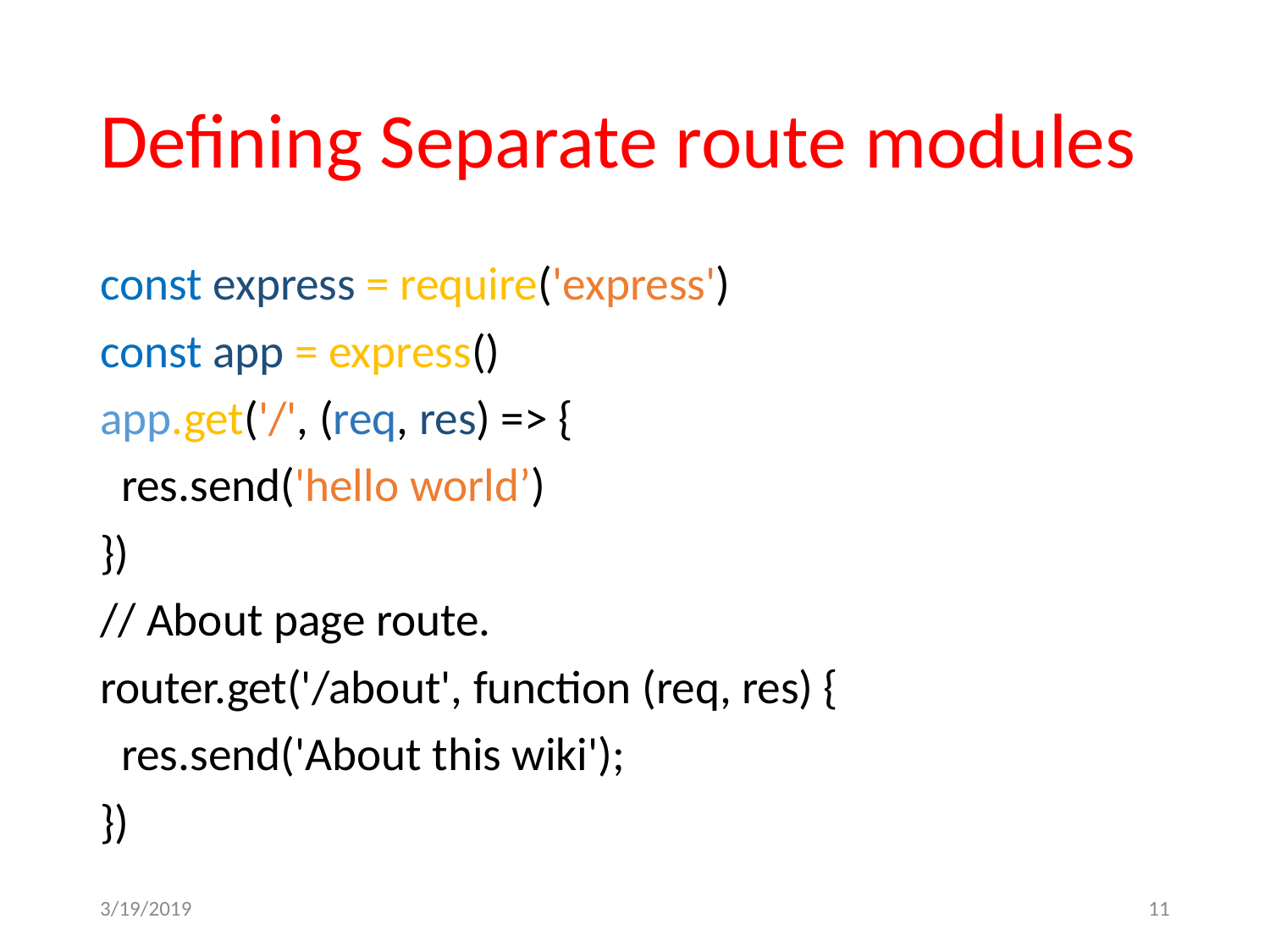

# Defining Separate route modules
const express = require('express')
const app = express()
app.get('/', (req, res) => {
  res.send('hello world’)
})
// About page route.
router.get('/about', function (req, res) {
  res.send('About this wiki');
})
3/19/2019

11